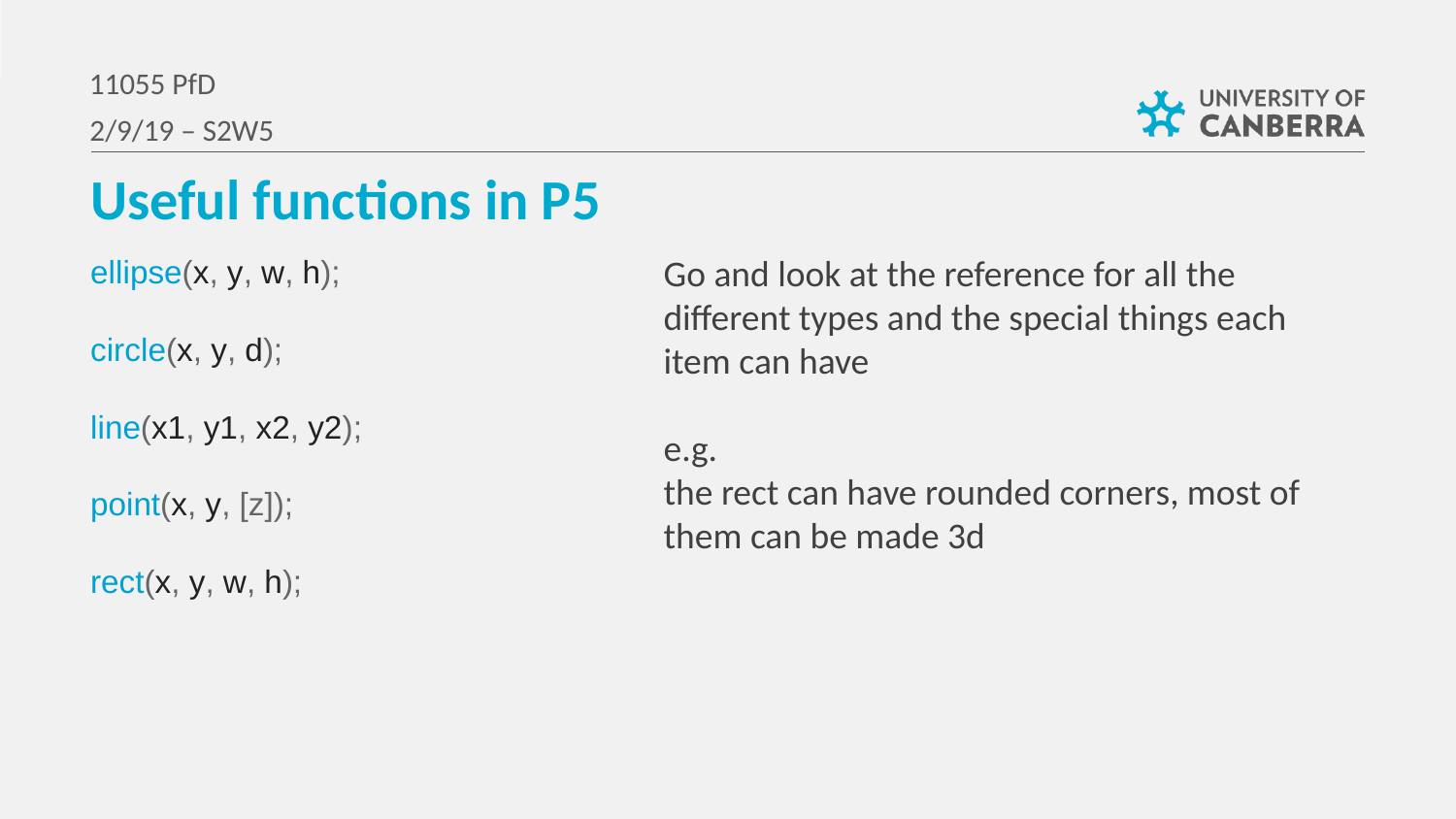

11055 PfD
2/9/19 – S2W5
Useful functions in P5
Go and look at the reference for all the different types and the special things each item can have

e.g.
the rect can have rounded corners, most of them can be made 3d
ellipse(x, y, w, h);

circle(x, y, d);

line(x1, y1, x2, y2);

point(x, y, [z]);

rect(x, y, w, h);